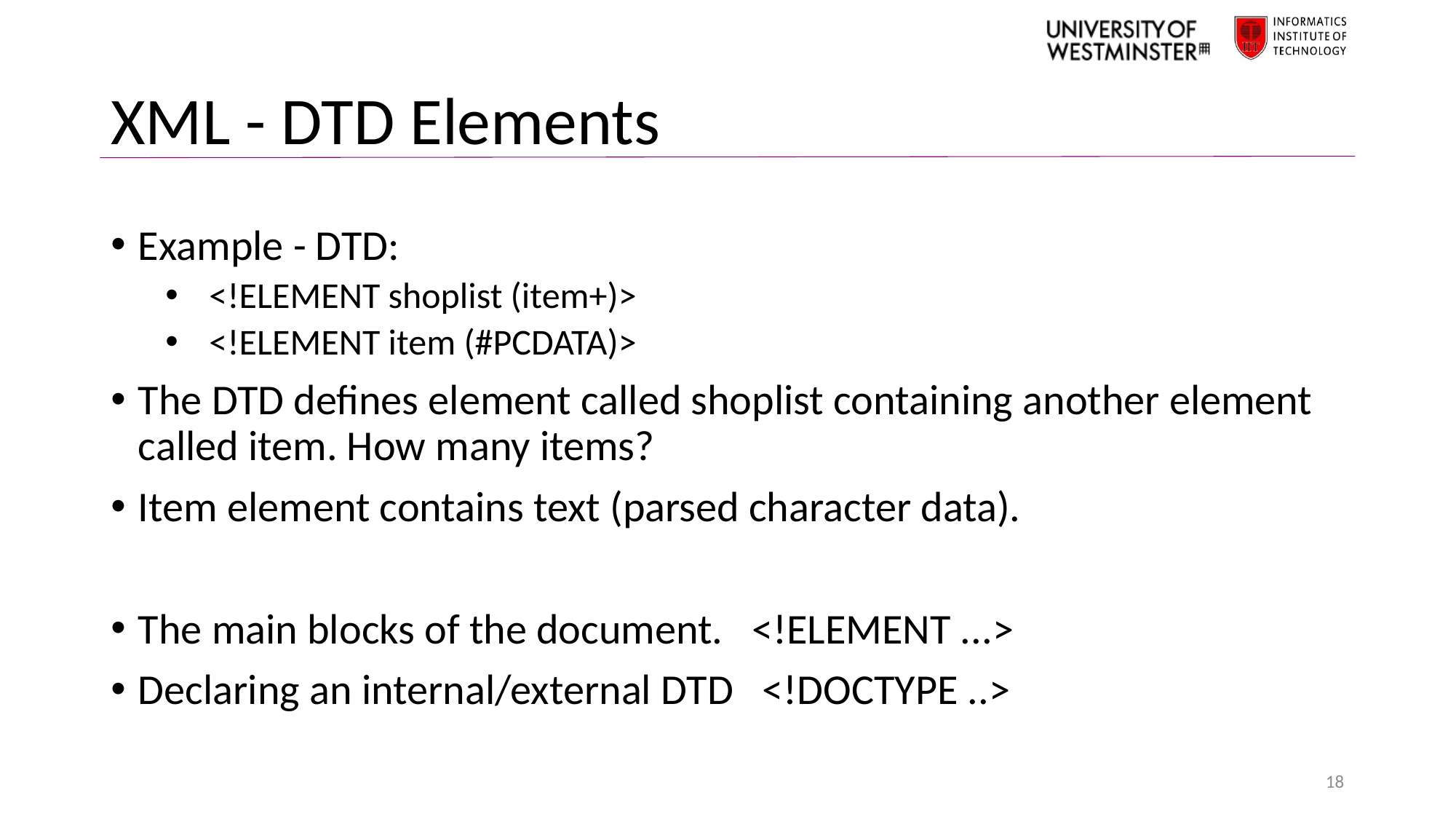

# XML - DTD Elements
Example - DTD:
  <!ELEMENT shoplist (item+)>
  <!ELEMENT item (#PCDATA)>
The DTD defines element called shoplist containing another element called item. How many items?
Item element contains text (parsed character data).

The main blocks of the document.   <!ELEMENT ...>
Declaring an internal/external DTD   <!DOCTYPE ..>
18